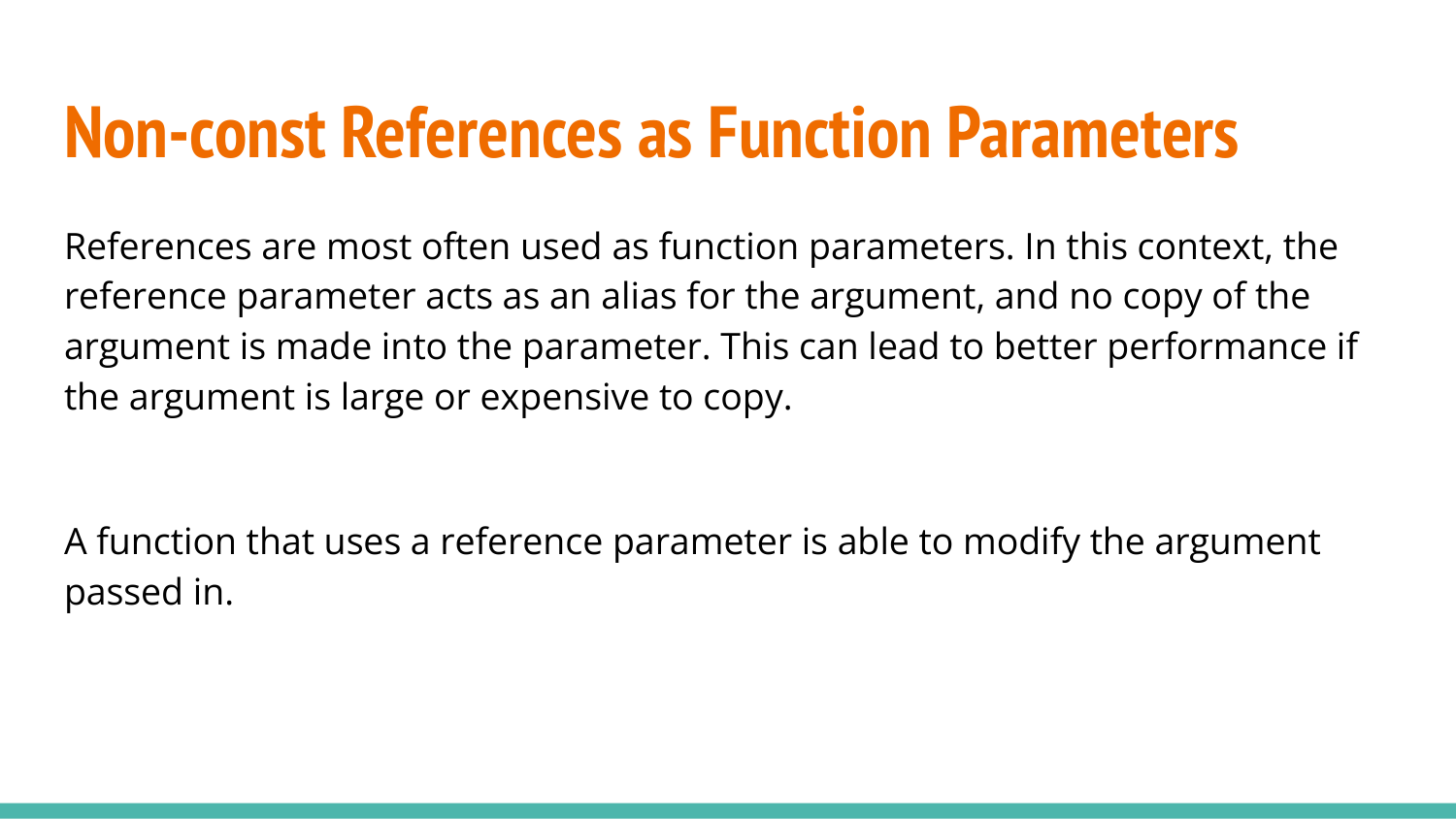

# Non-const References as Function Parameters
References are most often used as function parameters. In this context, the reference parameter acts as an alias for the argument, and no copy of the argument is made into the parameter. This can lead to better performance if the argument is large or expensive to copy.

A function that uses a reference parameter is able to modify the argument passed in.